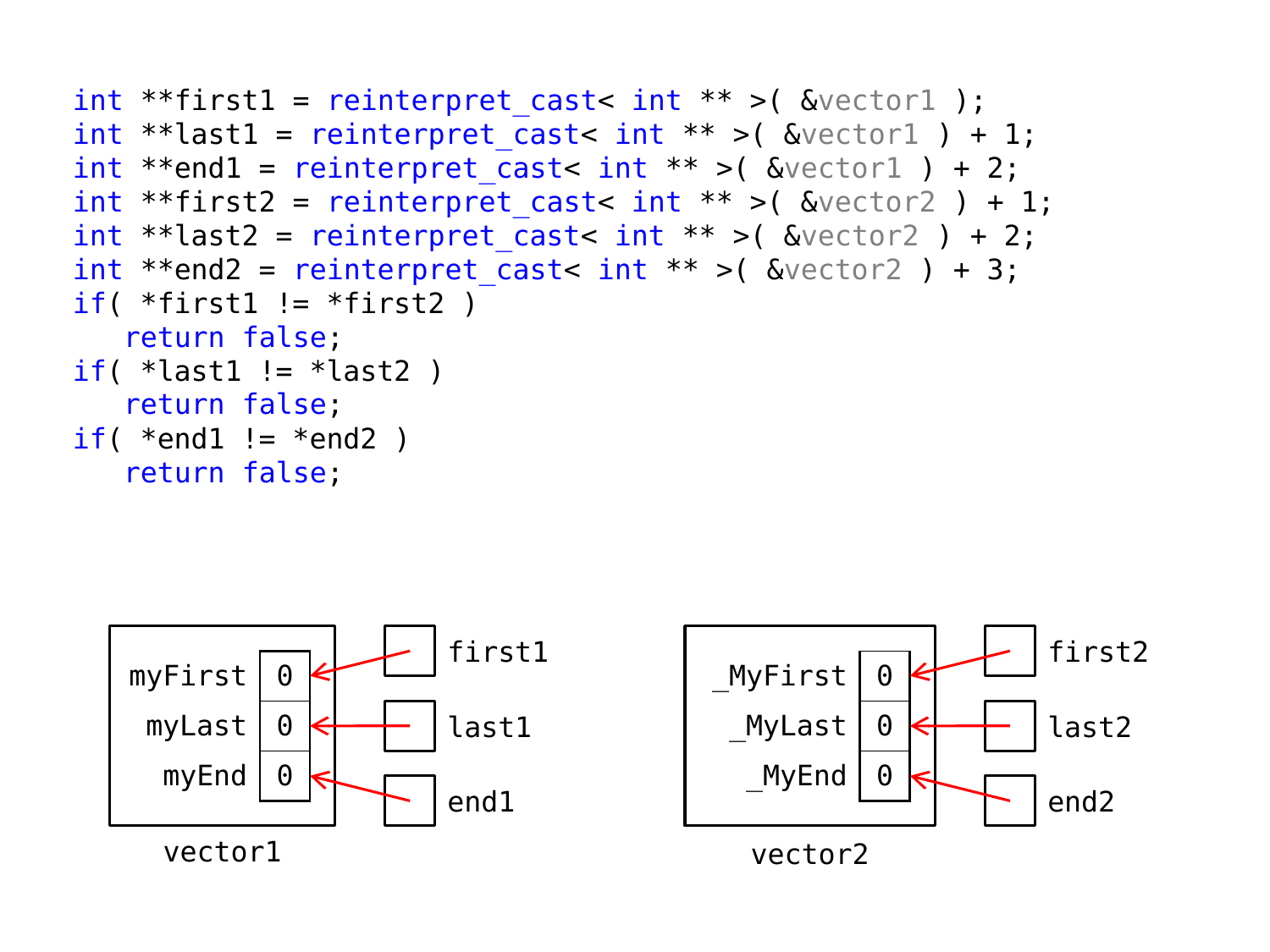

int **first1 = reinterpret_cast< int ** >( &vector1 );
int **last1 = reinterpret_cast< int ** >( &vector1 ) + 1;
int **end1 = reinterpret_cast< int ** >( &vector1 ) + 2;
int **first2 = reinterpret_cast< int ** >( &vector2 ) + 1;
int **last2 = reinterpret_cast< int ** >( &vector2 ) + 2;
int **end2 = reinterpret_cast< int ** >( &vector2 ) + 3;
if( *first1 != *first2 )
   return false;
if( *last1 != *last2 )
   return false;
if( *end1 != *end2 )
   return false;

first1

first2

| \_MyFirst | 0 |
| --- | --- |
| \_MyLast | 0 |
| \_MyEnd | 0 |
| myFirst | 0 |
| --- | --- |
| myLast | 0 |
| myEnd | 0 |

last1

last2

end1

end2
vector1
vector2